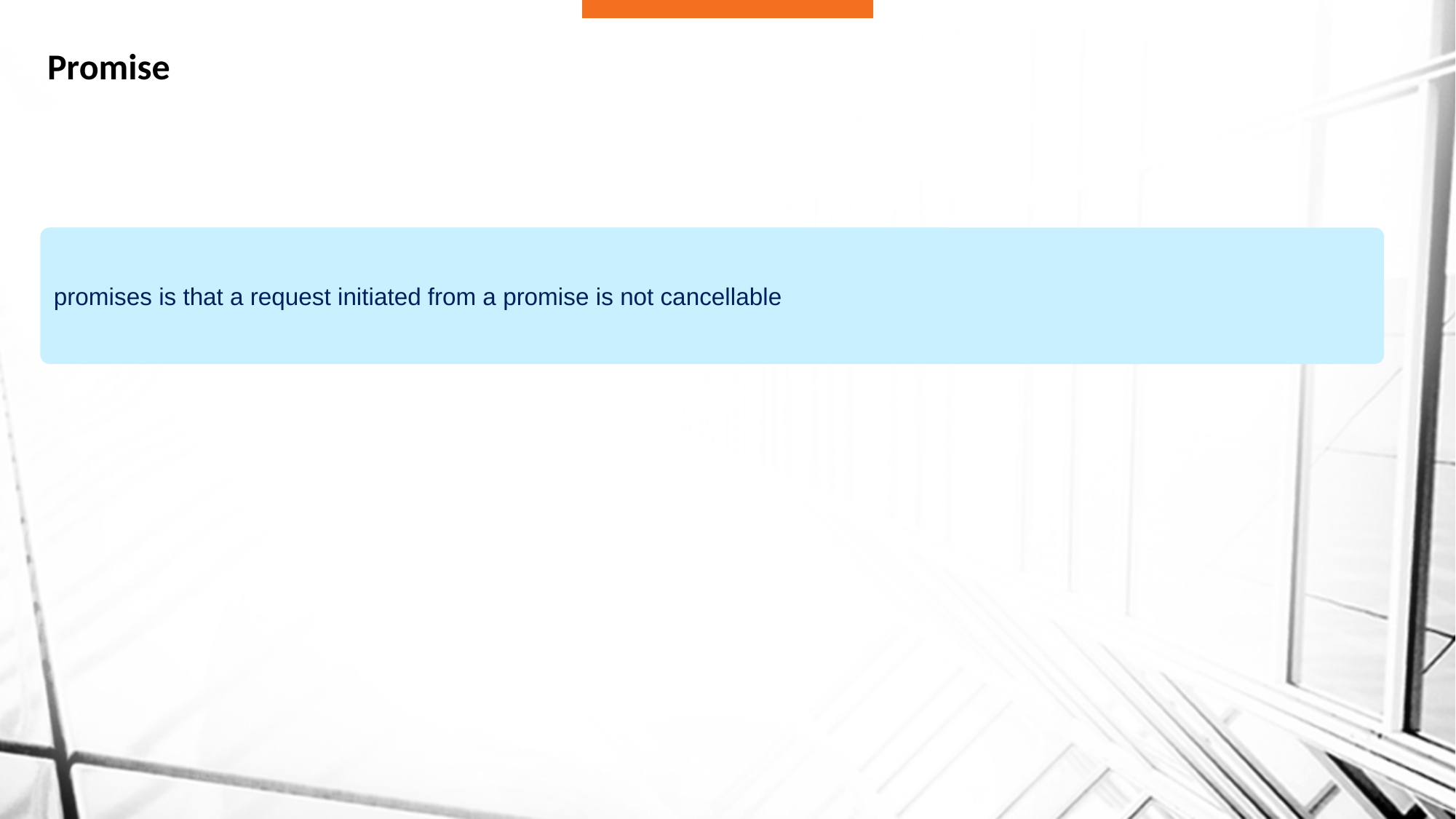

# Promise
promises is that a request initiated from a promise is not cancellable